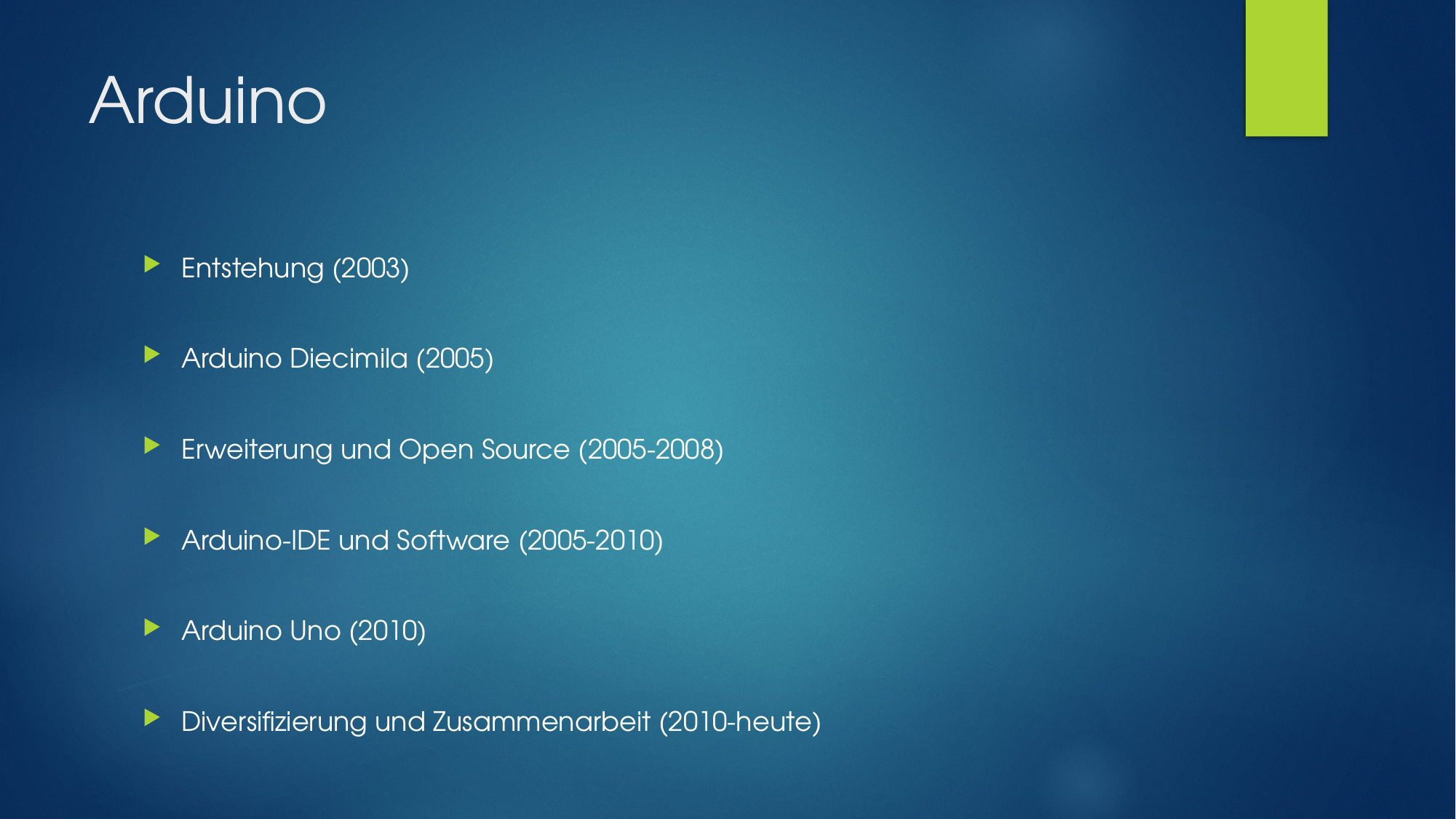

# Arduino
Entstehung (2003)

Arduino Diecimila (2005)

Erweiterung und Open Source (2005-2008)

Arduino-IDE und Software (2005-2010)

Arduino Uno (2010)

Diversifizierung und Zusammenarbeit (2010-heute)